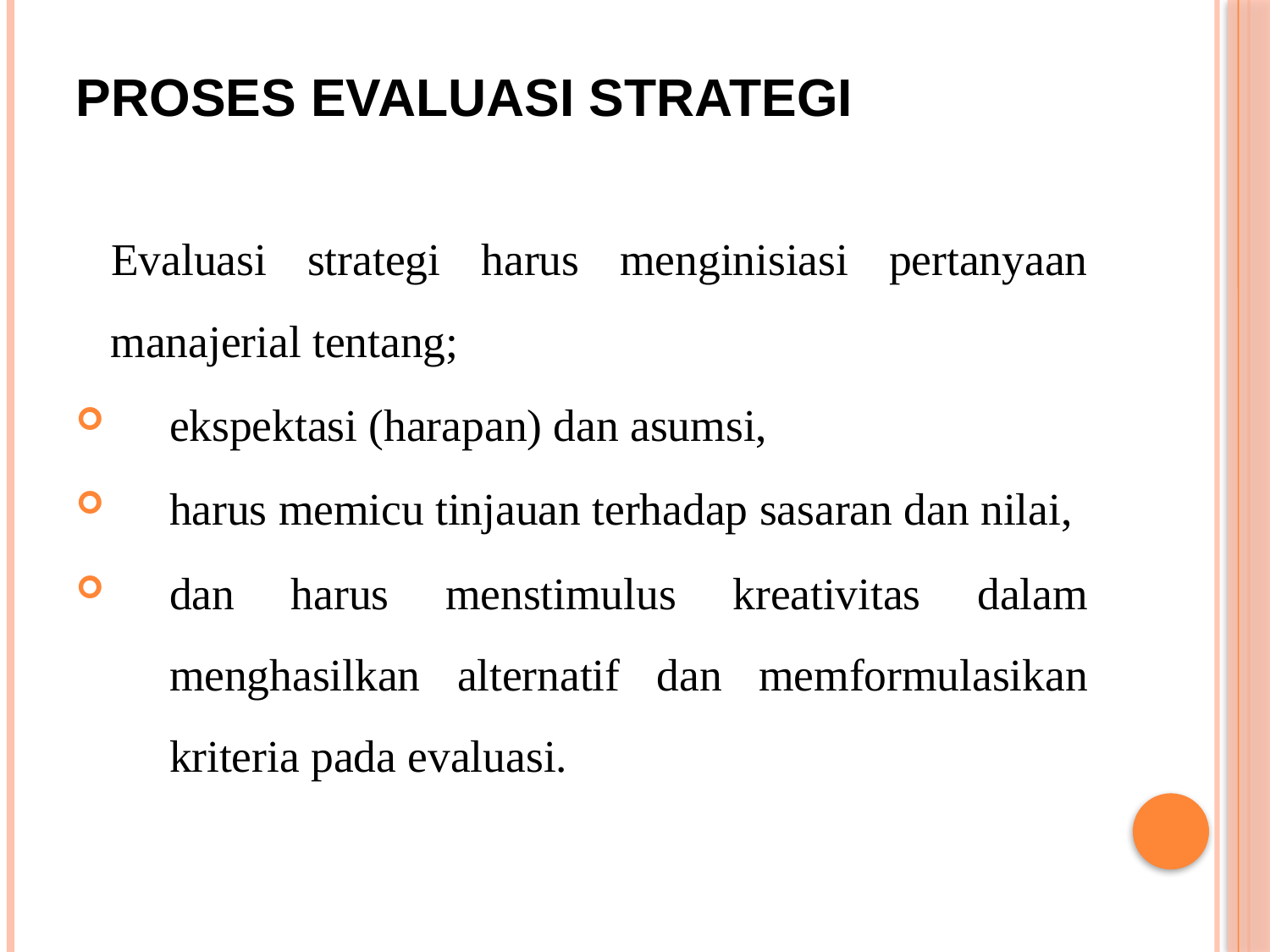

# Proses Evaluasi Strategi
Evaluasi strategi harus menginisiasi pertanyaan manajerial tentang;
ekspektasi (harapan) dan asumsi,
harus memicu tinjauan terhadap sasaran dan nilai,
dan harus menstimulus kreativitas dalam menghasilkan alternatif dan memformulasikan kriteria pada evaluasi.